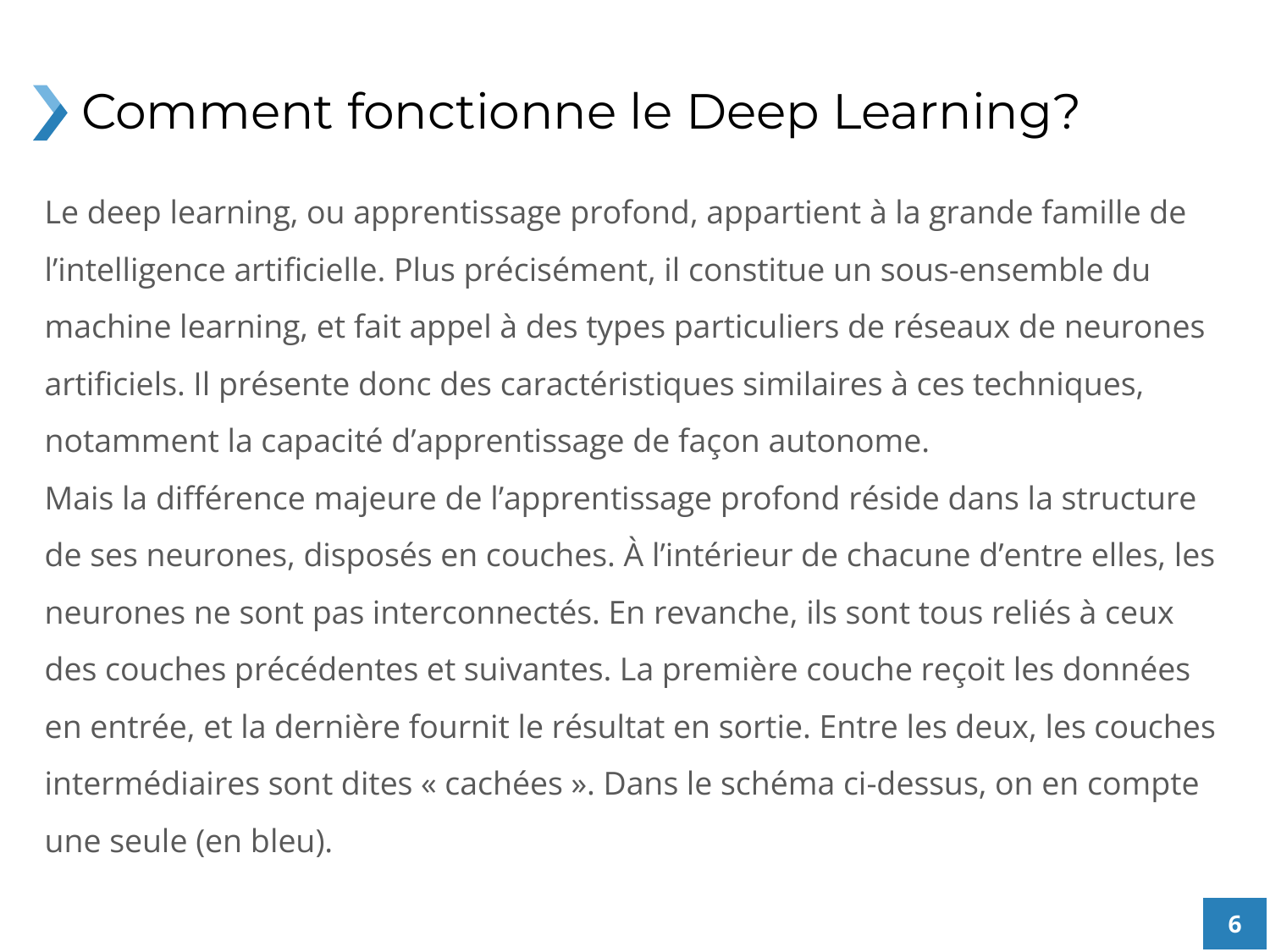

# Comment fonctionne le Deep Learning?
Le deep learning, ou apprentissage profond, appartient à la grande famille de l’intelligence artificielle. Plus précisément, il constitue un sous-ensemble du machine learning, et fait appel à des types particuliers de réseaux de neurones artificiels. Il présente donc des caractéristiques similaires à ces techniques, notamment la capacité d’apprentissage de façon autonome.
Mais la différence majeure de l’apprentissage profond réside dans la structure de ses neurones, disposés en couches. À l’intérieur de chacune d’entre elles, les neurones ne sont pas interconnectés. En revanche, ils sont tous reliés à ceux des couches précédentes et suivantes. La première couche reçoit les données en entrée, et la dernière fournit le résultat en sortie. Entre les deux, les couches intermédiaires sont dites « cachées ». Dans le schéma ci-dessus, on en compte une seule (en bleu).

6